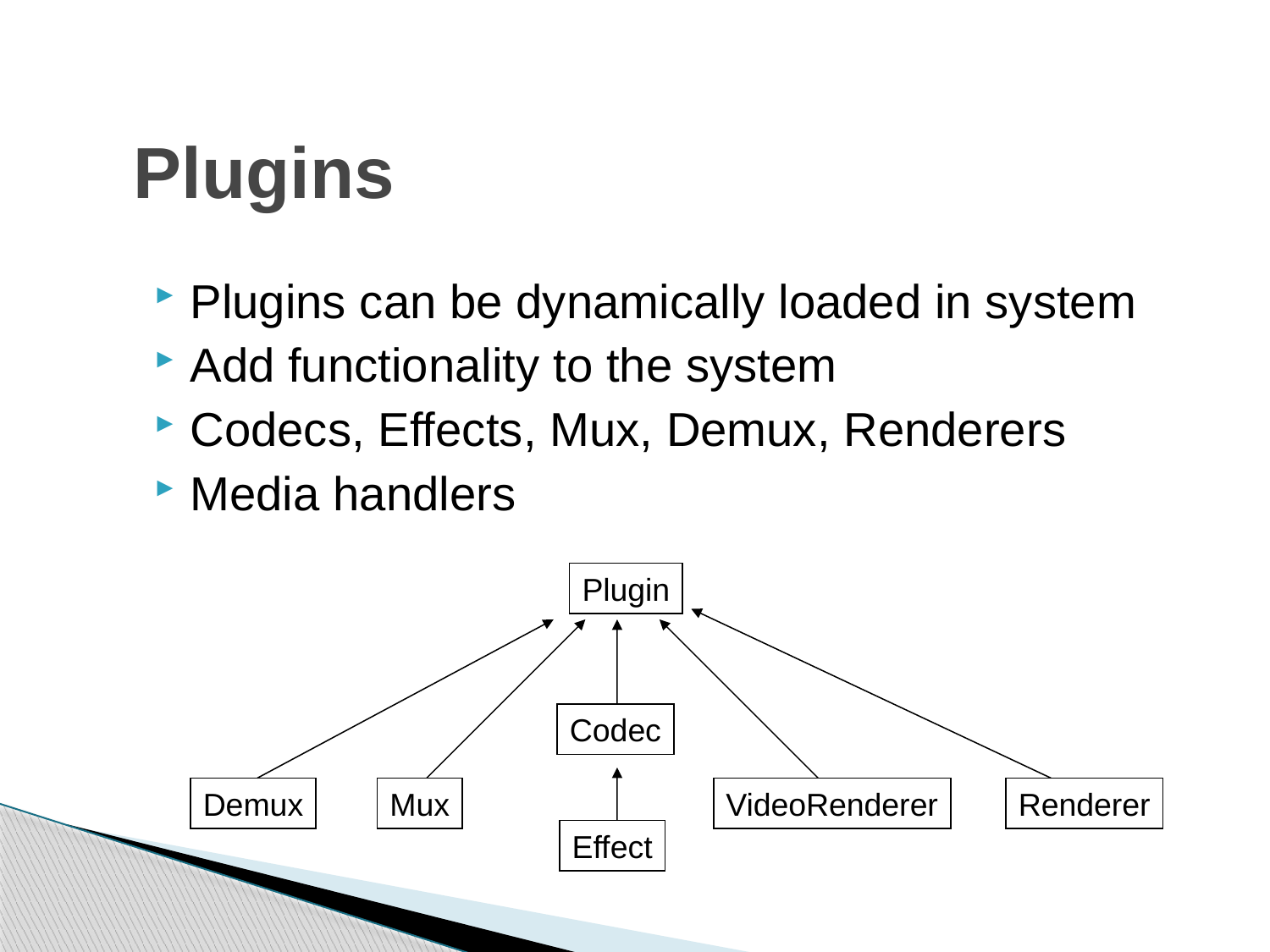

Plugins
Plugins can be dynamically loaded in system
Add functionality to the system
Codecs, Effects, Mux, Demux, Renderers
Media handlers
Plugin

Codec

Demux
Mux
VideoRenderer
Renderer
Effect